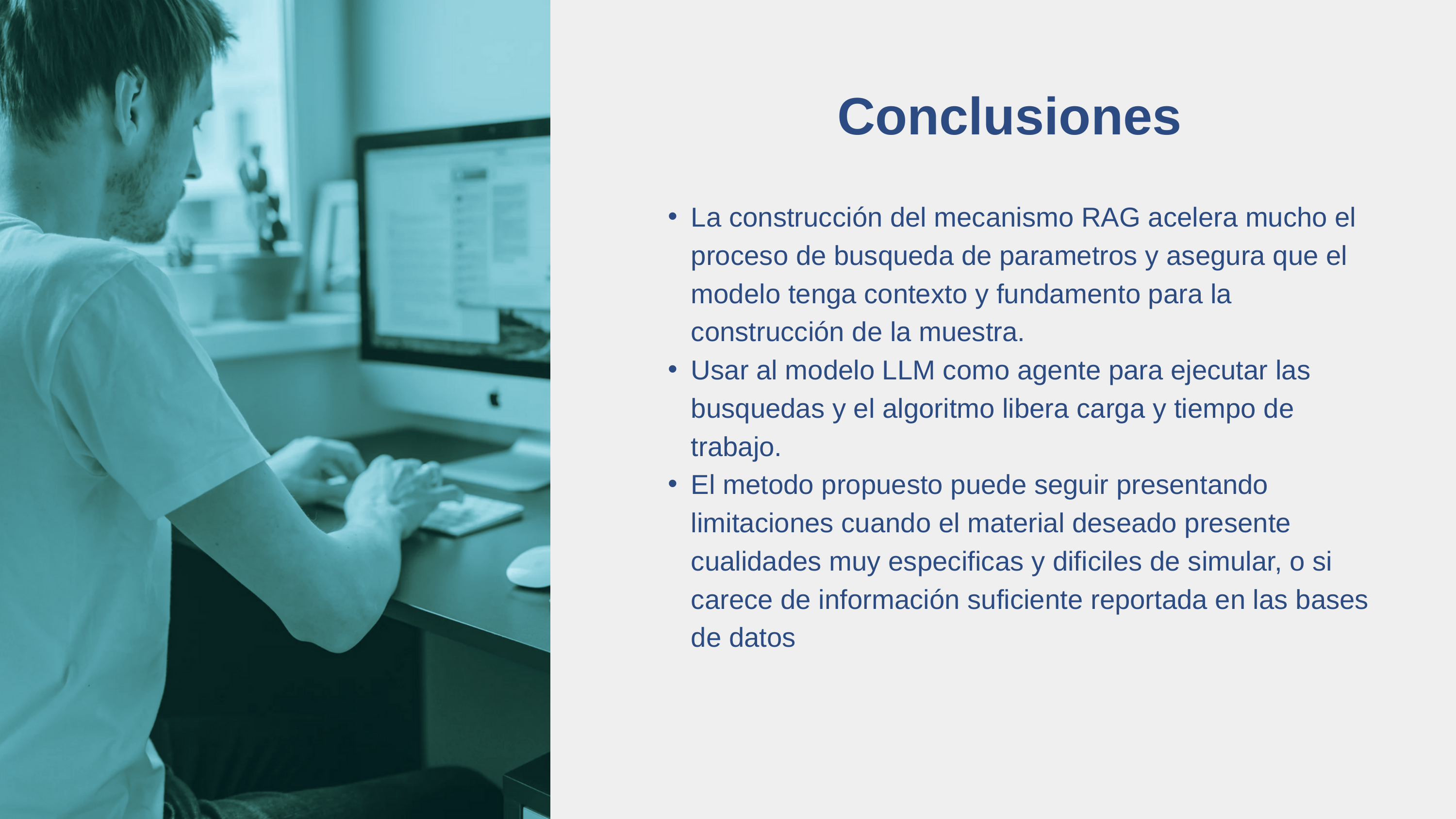

Conclusiones
La construcción del mecanismo RAG acelera mucho el proceso de busqueda de parametros y asegura que el modelo tenga contexto y fundamento para la construcción de la muestra.
Usar al modelo LLM como agente para ejecutar las busquedas y el algoritmo libera carga y tiempo de trabajo.
El metodo propuesto puede seguir presentando limitaciones cuando el material deseado presente cualidades muy especificas y dificiles de simular, o si carece de información suficiente reportada en las bases de datos